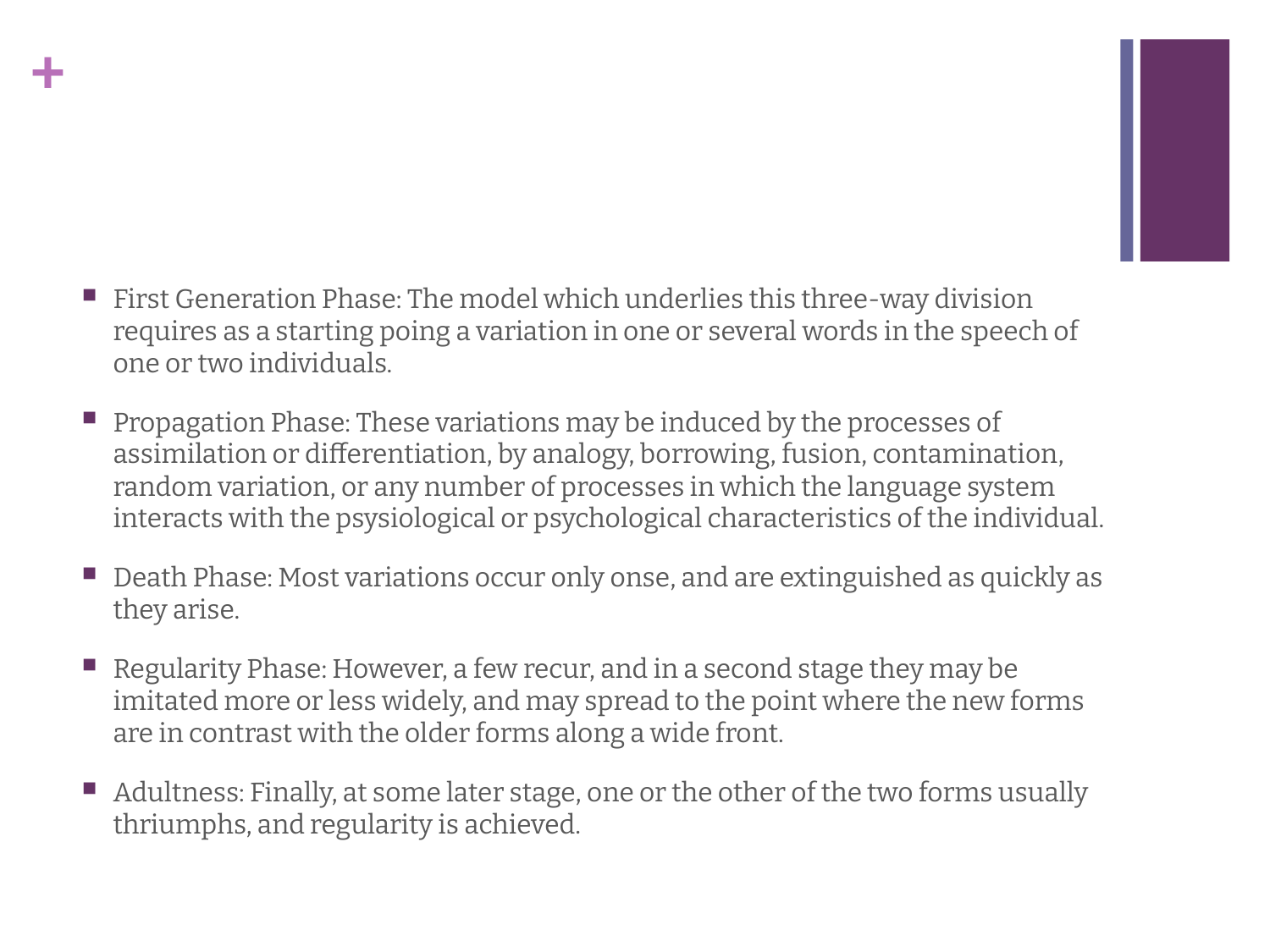

#
First Generation Phase: The model which underlies this three-way division requires as a starting poing a variation in one or several words in the speech of one or two individuals.
Propagation Phase: These variations may be induced by the processes of assimilation or differentiation, by analogy, borrowing, fusion, contamination, random variation, or any number of processes in which the language system interacts with the psysiological or psychological characteristics of the individual.
Death Phase: Most variations occur only onse, and are extinguished as quickly as they arise.
Regularity Phase: However, a few recur, and in a second stage they may be imitated more or less widely, and may spread to the point where the new forms are in contrast with the older forms along a wide front.
Adultness: Finally, at some later stage, one or the other of the two forms usually thriumphs, and regularity is achieved.